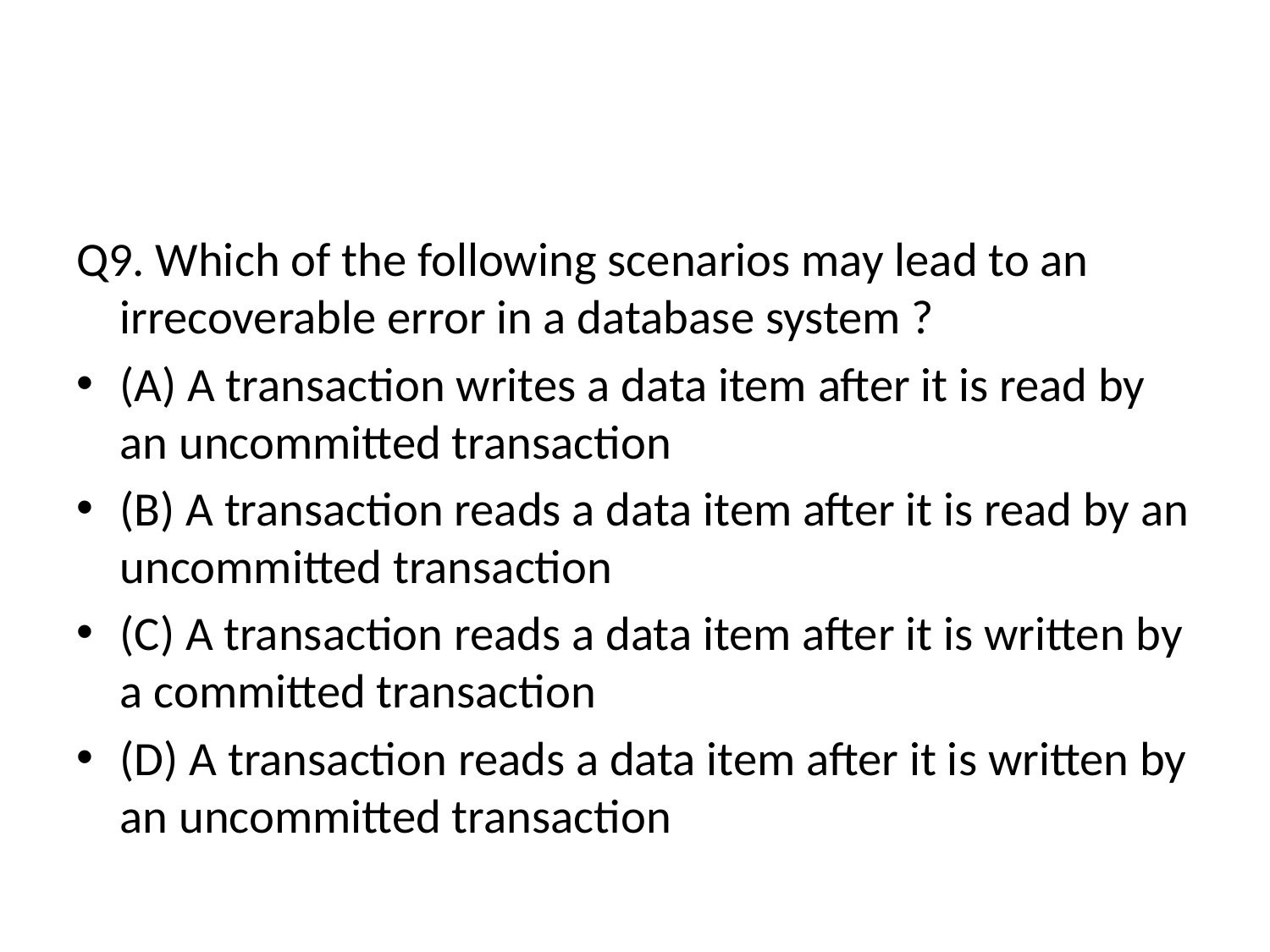

#
Q9. Which of the following scenarios may lead to an irrecoverable error in a database system ?
(A) A transaction writes a data item after it is read by an uncommitted transaction
(B) A transaction reads a data item after it is read by an uncommitted transaction
(C) A transaction reads a data item after it is written by a committed transaction
(D) A transaction reads a data item after it is written by an uncommitted transaction